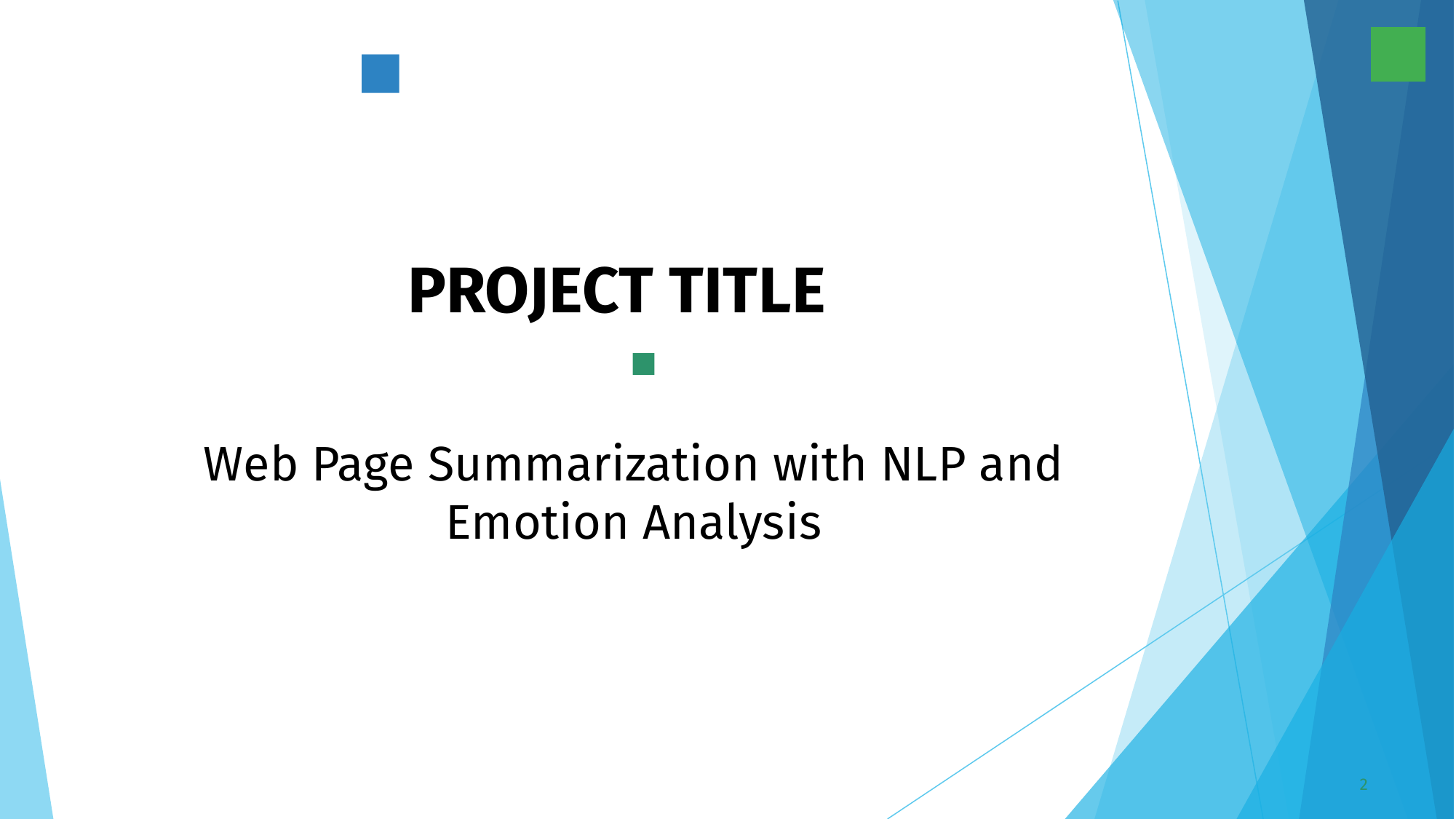

# PROJECT TITLE

Web Page Summarization with NLP and Emotion Analysis

2